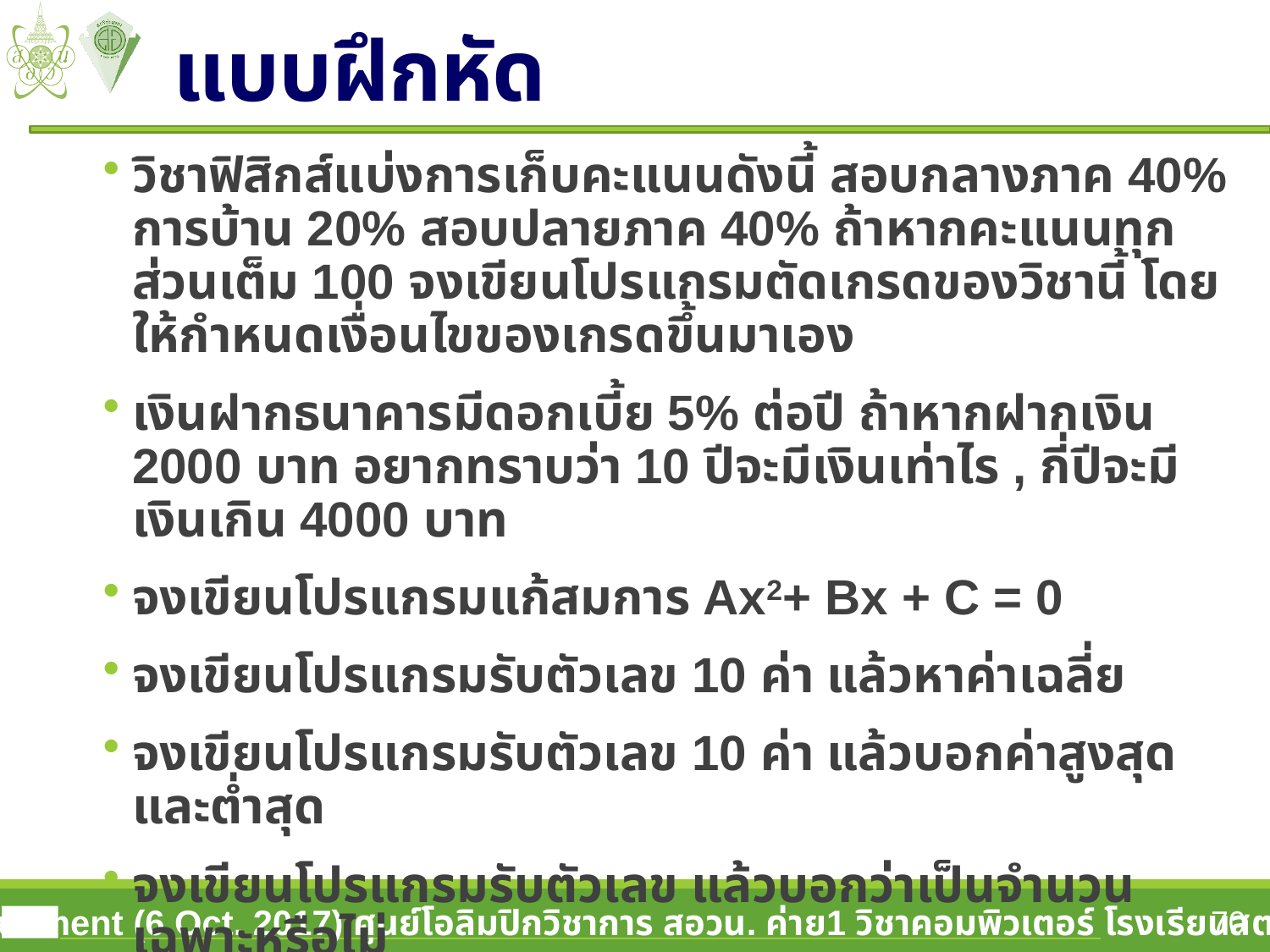

# แบบฝึกหัด
วิชาฟิสิกส์แบ่งการเก็บคะแนนดังนี้ สอบกลางภาค 40% การบ้าน 20% สอบปลายภาค 40% ถ้าหากคะแนนทุกส่วนเต็ม 100 จงเขียนโปรแกรมตัดเกรดของวิชานี้ โดยให้กำหนดเงื่อนไขของเกรดขึ้นมาเอง
เงินฝากธนาคารมีดอกเบี้ย 5% ต่อปี ถ้าหากฝากเงิน 2000 บาท อยากทราบว่า 10 ปีจะมีเงินเท่าไร , กี่ปีจะมีเงินเกิน 4000 บาท
จงเขียนโปรแกรมแก้สมการ Ax2+ Bx + C = 0
จงเขียนโปรแกรมรับตัวเลข 10 ค่า แล้วหาค่าเฉลี่ย
จงเขียนโปรแกรมรับตัวเลข 10 ค่า แล้วบอกค่าสูงสุดและต่ำสุด
จงเขียนโปรแกรมรับตัวเลข แล้วบอกว่าเป็นจำนวนเฉพาะหรือไม่
จงเขียนโปรแกรมรับตัวเลข แล้วแจ้งว่าตัวเลขตั้งแต่ 1 ถึงเลขนั้นมีจำนวนเฉพาะกี่ตัว พร้อมแสดงจำนวนเฉพาะออกมาทางจอภาพ

70